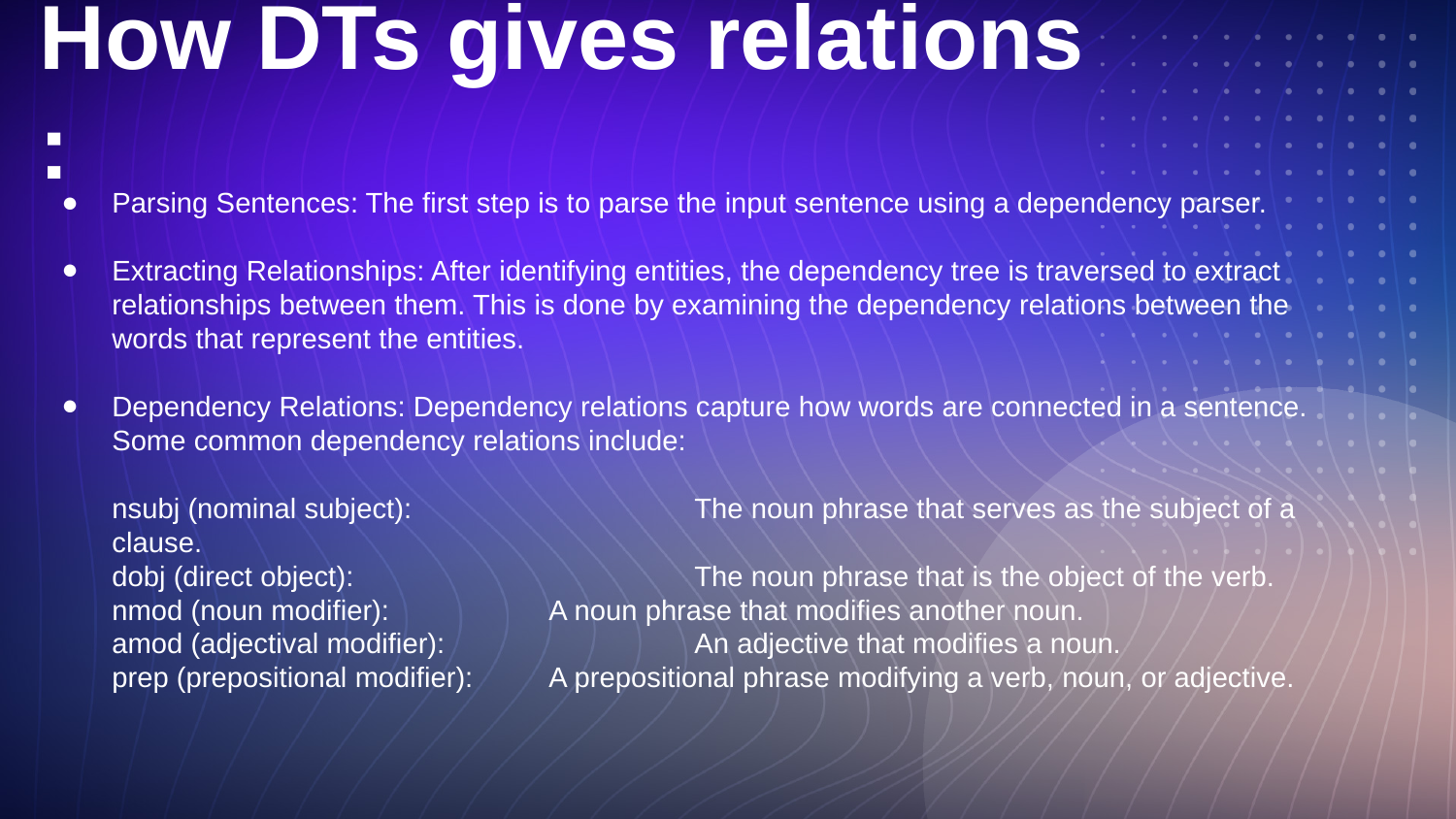

# How DTs gives relations :
Parsing Sentences: The first step is to parse the input sentence using a dependency parser.

Extracting Relationships: After identifying entities, the dependency tree is traversed to extract relationships between them. This is done by examining the dependency relations between the words that represent the entities.

Dependency Relations: Dependency relations capture how words are connected in a sentence. Some common dependency relations include:

nsubj (nominal subject): 		The noun phrase that serves as the subject of a clause.
dobj (direct object): 			The noun phrase that is the object of the verb.
nmod (noun modifier):	 	A noun phrase that modifies another noun.
amod (adjectival modifier): 		An adjective that modifies a noun.
prep (prepositional modifier): 	A prepositional phrase modifying a verb, noun, or adjective.